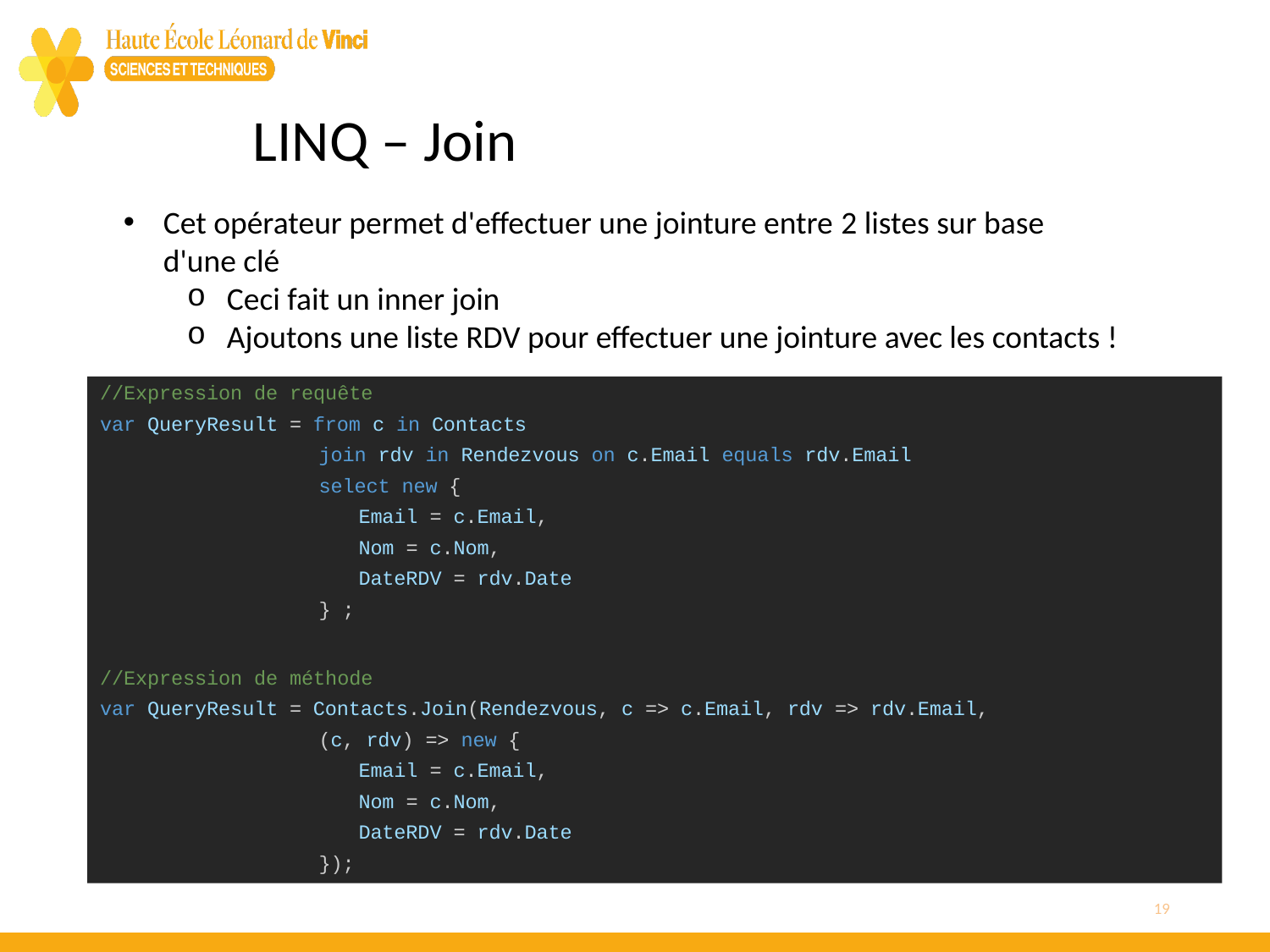

# LINQ – Join
Cet opérateur permet d'effectuer une jointure entre 2 listes sur base d'une clé
Ceci fait un inner join
Ajoutons une liste RDV pour effectuer une jointure avec les contacts !
//Expression de requête
var QueryResult = from c in Contacts
           join rdv in Rendezvous on c.Email equals rdv.Email
           select new {
             Email = c.Email,
             Nom = c.Nom,
             DateRDV = rdv.Date
           } ;

//Expression de méthode
var QueryResult = Contacts.Join(Rendezvous, c => c.Email, rdv => rdv.Email,
           (c, rdv) => new {
             Email = c.Email,
             Nom = c.Nom,
             DateRDV = rdv.Date
           });

19